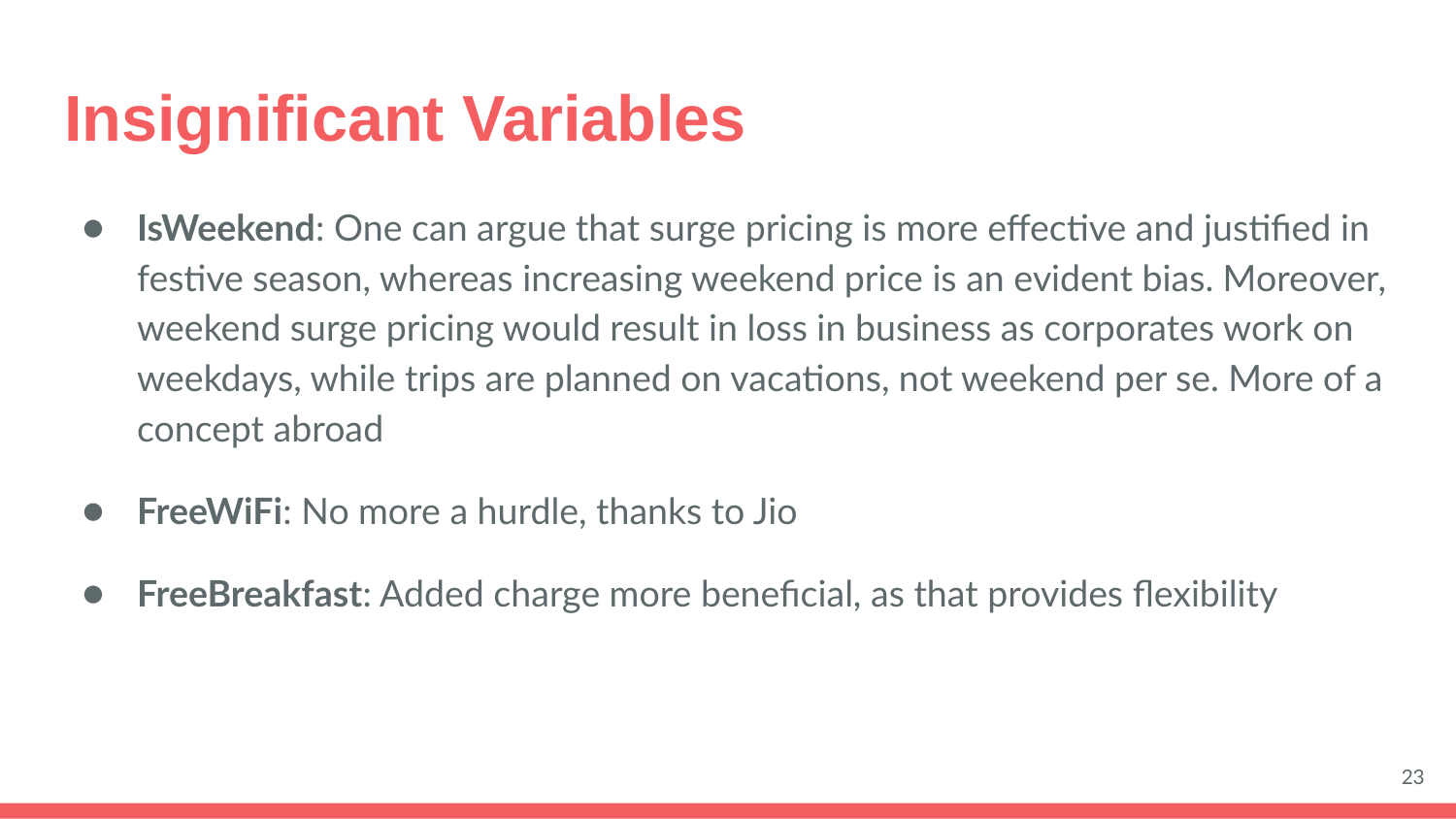

# Insignificant Variables
IsWeekend: One can argue that surge pricing is more effective and justified in festive season, whereas increasing weekend price is an evident bias. Moreover, weekend surge pricing would result in loss in business as corporates work on weekdays, while trips are planned on vacations, not weekend per se. More of a concept abroad
FreeWiFi: No more a hurdle, thanks to Jio
FreeBreakfast: Added charge more beneficial, as that provides flexibility
23